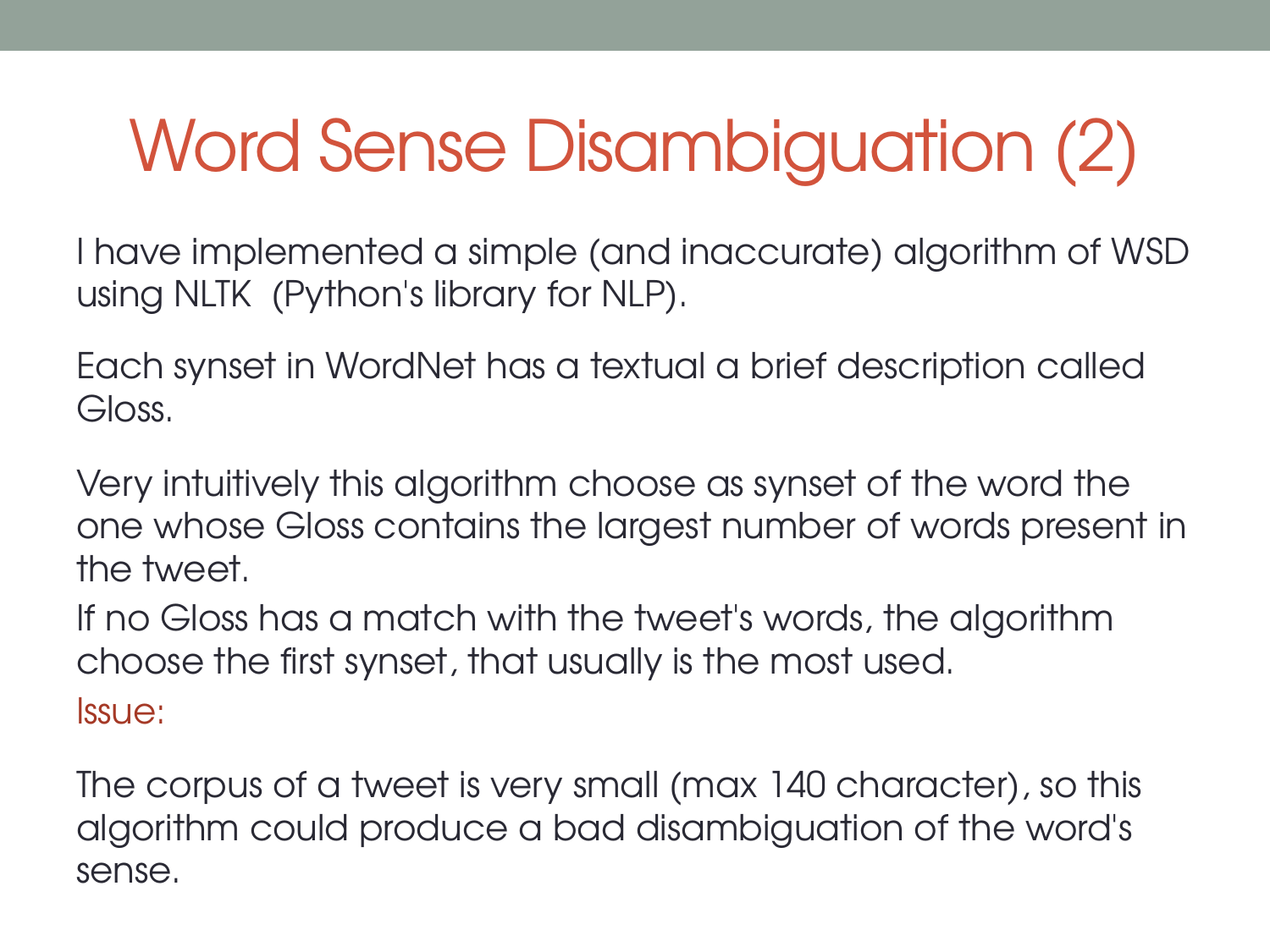

# Word Sense Disambiguation (2)
I have implemented a simple (and inaccurate) algorithm of WSD using NLTK  (Python's library for NLP).

Each synset in WordNet has a textual a brief description called Gloss.

Very intuitively this algorithm choose as synset of the word the one whose Gloss contains the largest number of words present in the tweet.
If no Gloss has a match with the tweet's words, the algorithm choose the first synset, that usually is the most used.
Issue:

The corpus of a tweet is very small (max 140 character), so this algorithm could produce a bad disambiguation of the word's sense.